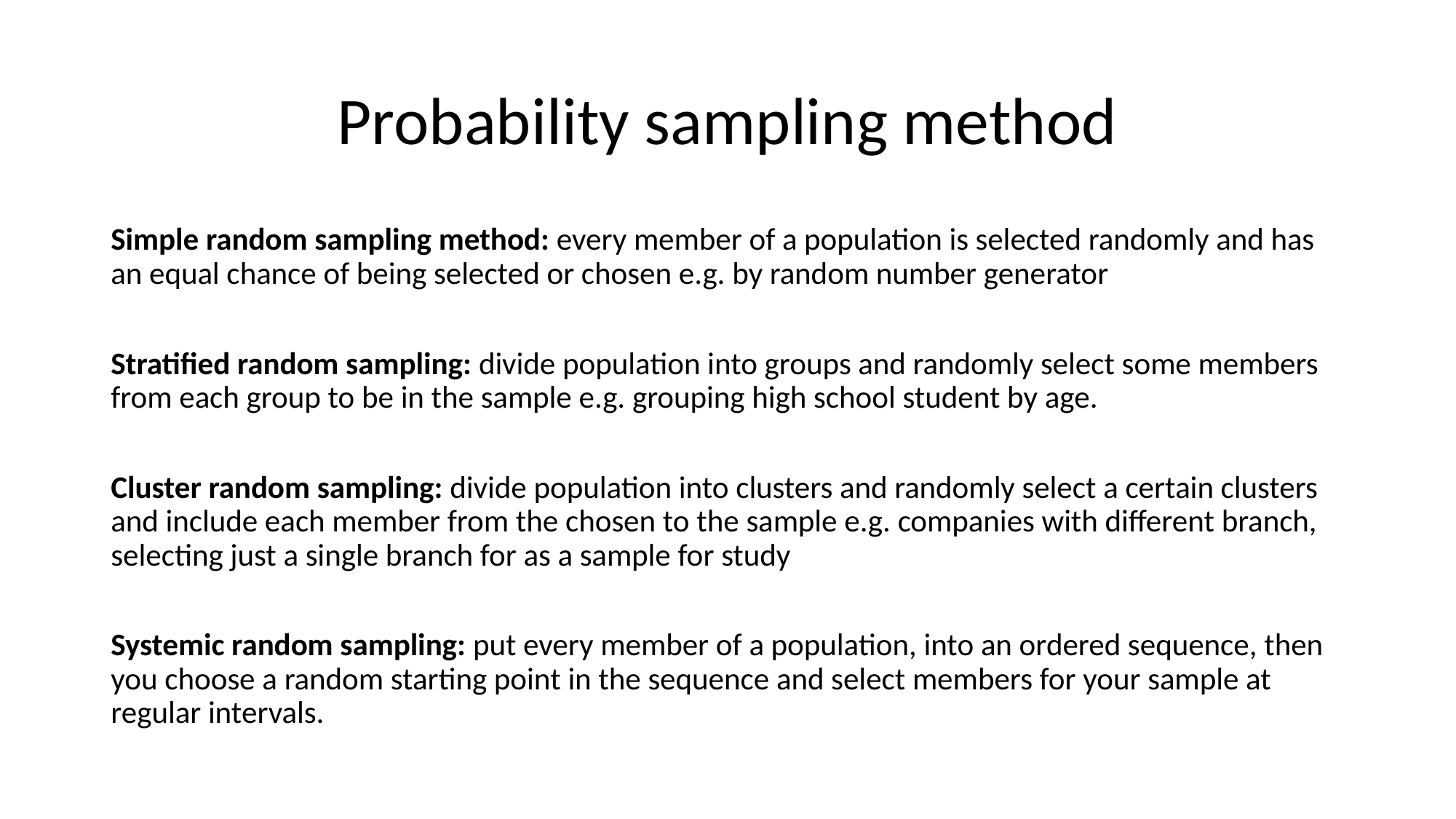

# Probability sampling method
Simple random sampling method: every member of a population is selected randomly and has an equal chance of being selected or chosen e.g. by random number generator

Stratified random sampling: divide population into groups and randomly select some members from each group to be in the sample e.g. grouping high school student by age.

Cluster random sampling: divide population into clusters and randomly select a certain clusters and include each member from the chosen to the sample e.g. companies with different branch, selecting just a single branch for as a sample for study

Systemic random sampling: put every member of a population, into an ordered sequence, then you choose a random starting point in the sequence and select members for your sample at regular intervals.